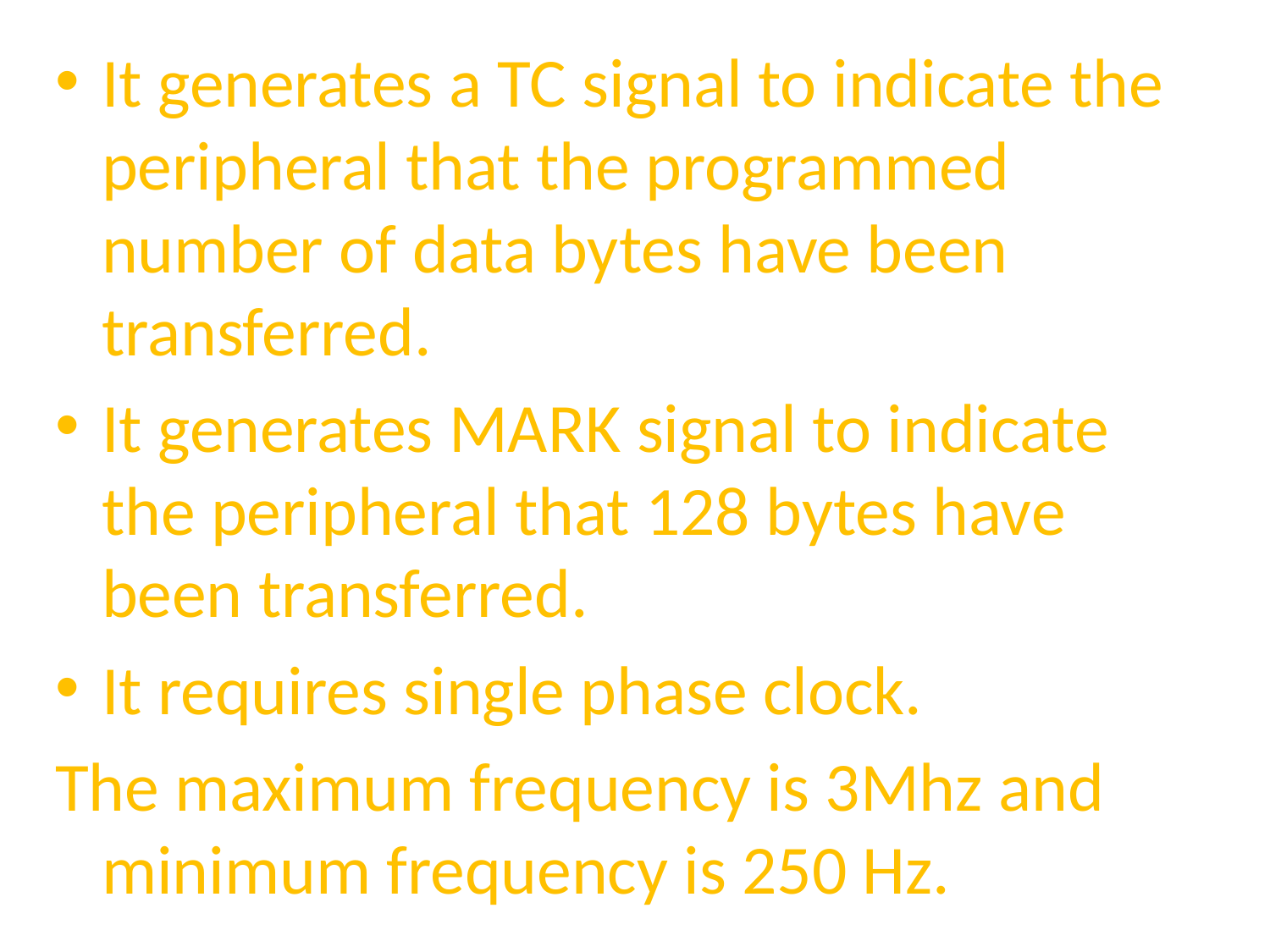

It generates a TC signal to indicate the peripheral that the programmed number of data bytes have been transferred.
It generates MARK signal to indicate the peripheral that 128 bytes have been transferred.
It requires single phase clock.
The maximum frequency is 3Mhz and minimum frequency is 250 Hz.